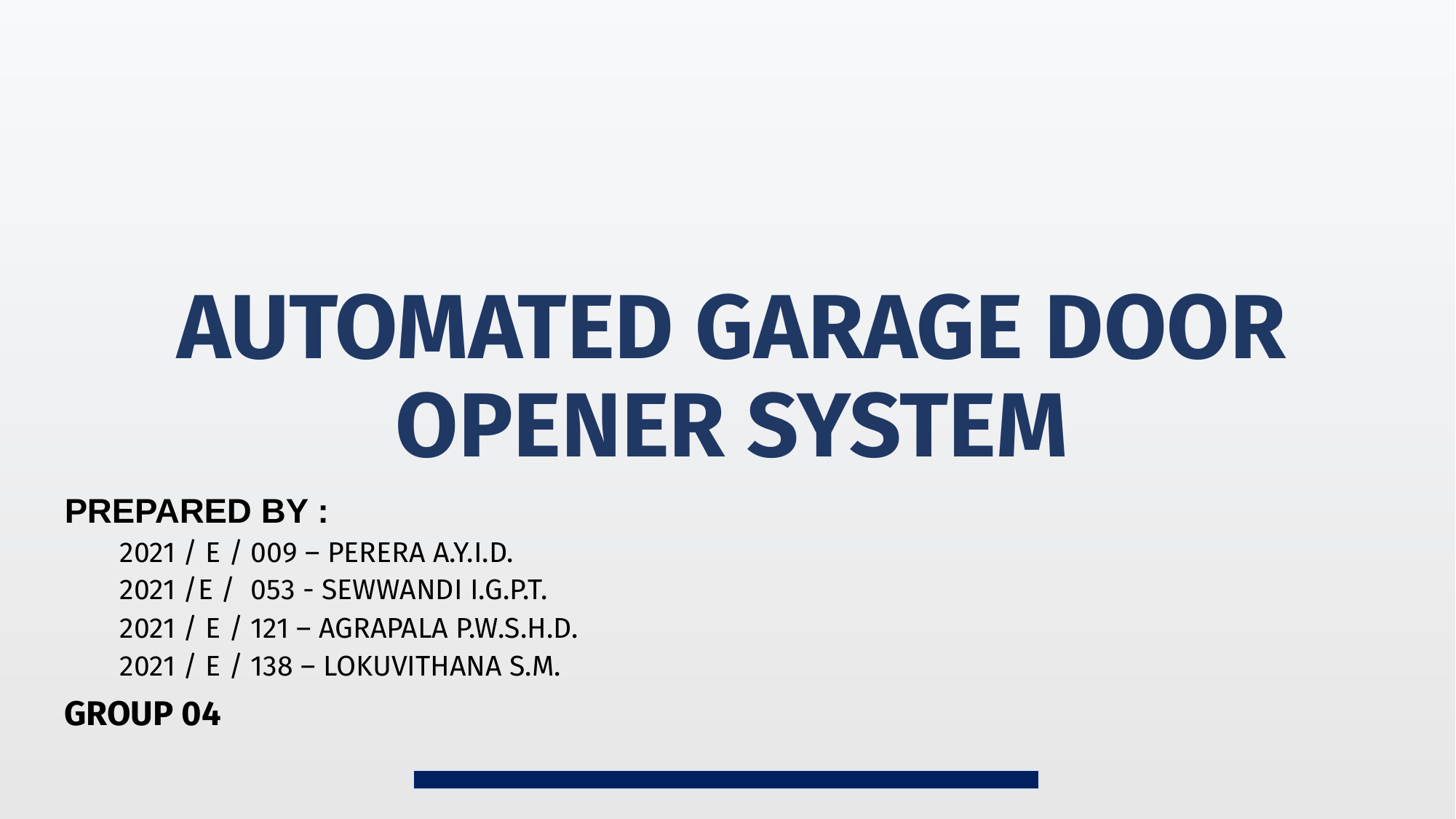

# AUTOMATED GARAGE DOOR OPENER SYSTEM
PREPARED BY :
2021 / E / 009 – PERERA A.Y.I.D.
2021 /E /  053 - SEWWANDI I.G.P.T.
2021 / E / 121 – AGRAPALA P.W.S.H.D.
2021 / E / 138 – LOKUVITHANA S.M.
GROUP 04